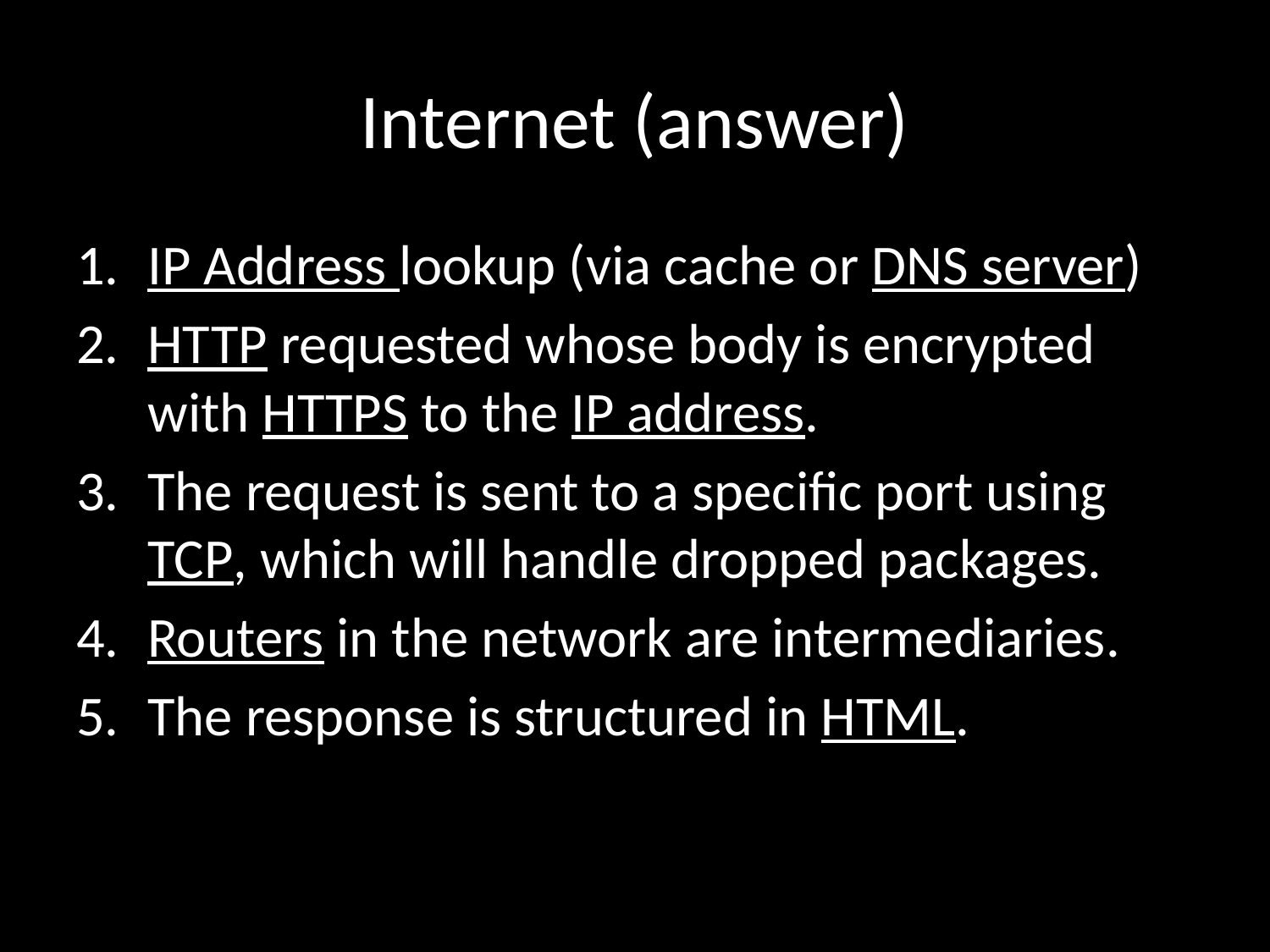

# Internet (answer)
IP Address lookup (via cache or DNS server)
HTTP requested whose body is encrypted with HTTPS to the IP address.
The request is sent to a specific port using TCP, which will handle dropped packages.
Routers in the network are intermediaries.
The response is structured in HTML.